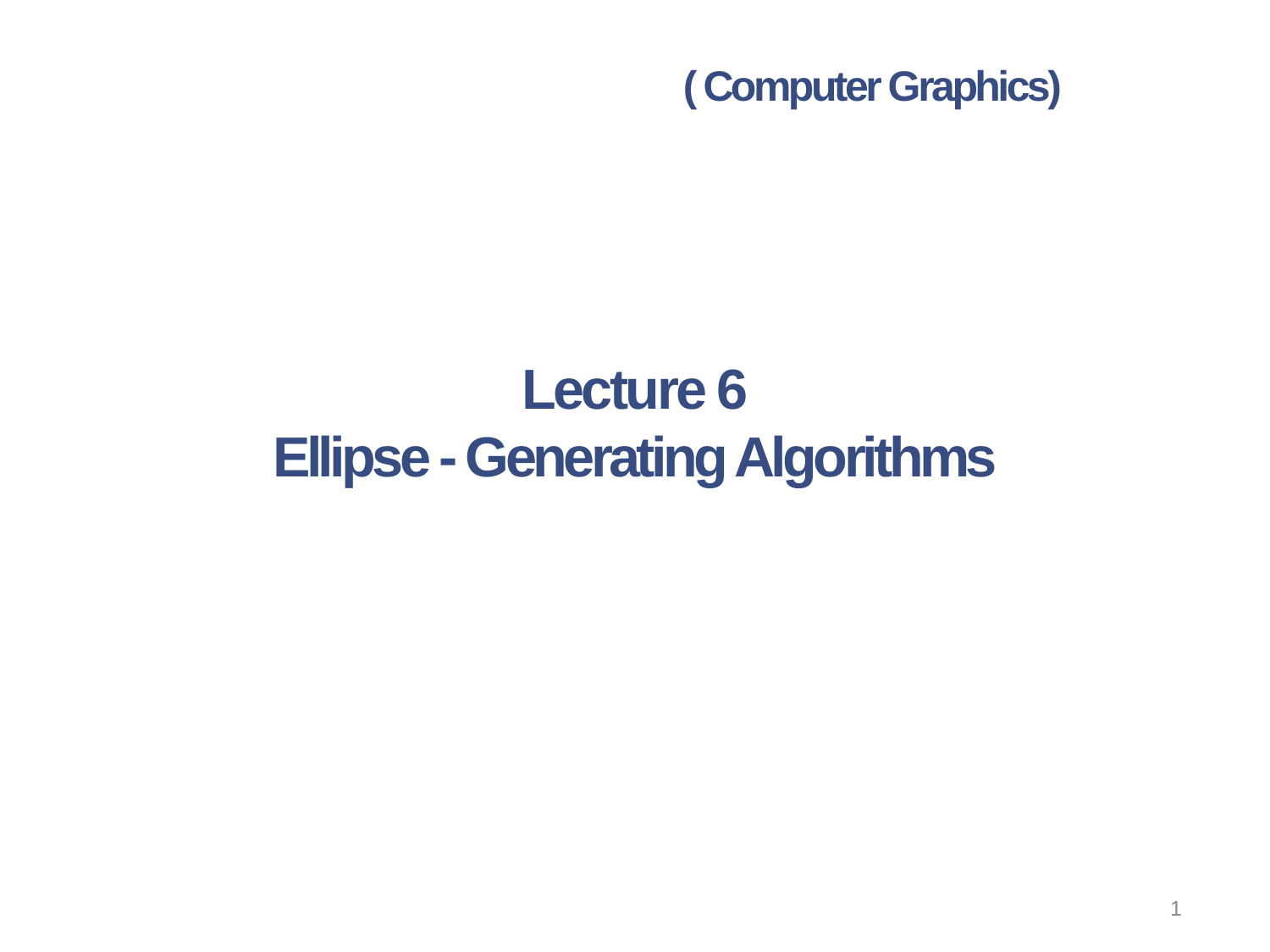

( Computer Graphics)
Lecture 6
Ellipse - Generating Algorithms
1